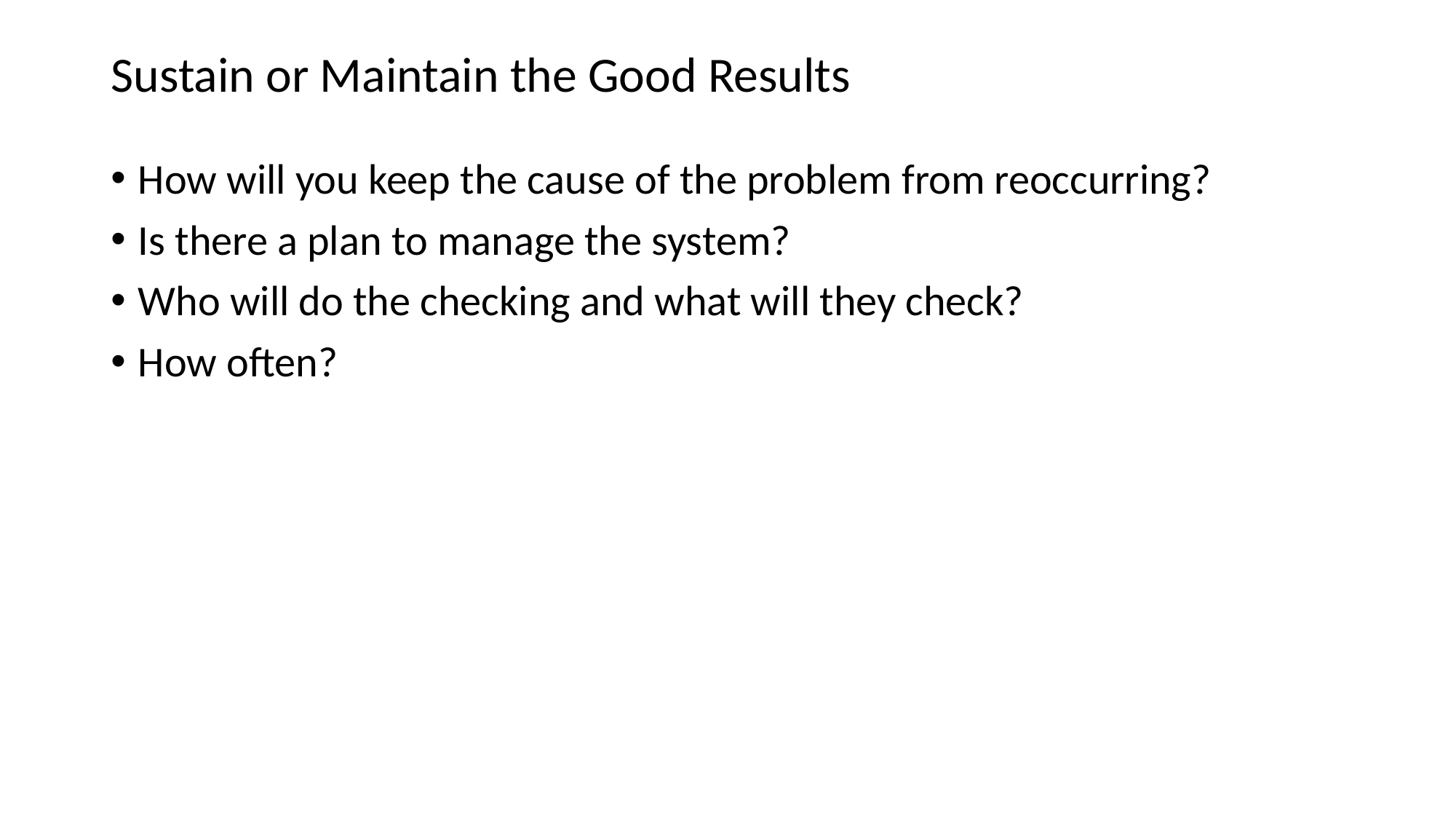

# Sustain or Maintain the Good Results
How will you keep the cause of the problem from reoccurring?
Is there a plan to manage the system?
Who will do the checking and what will they check?
How often?